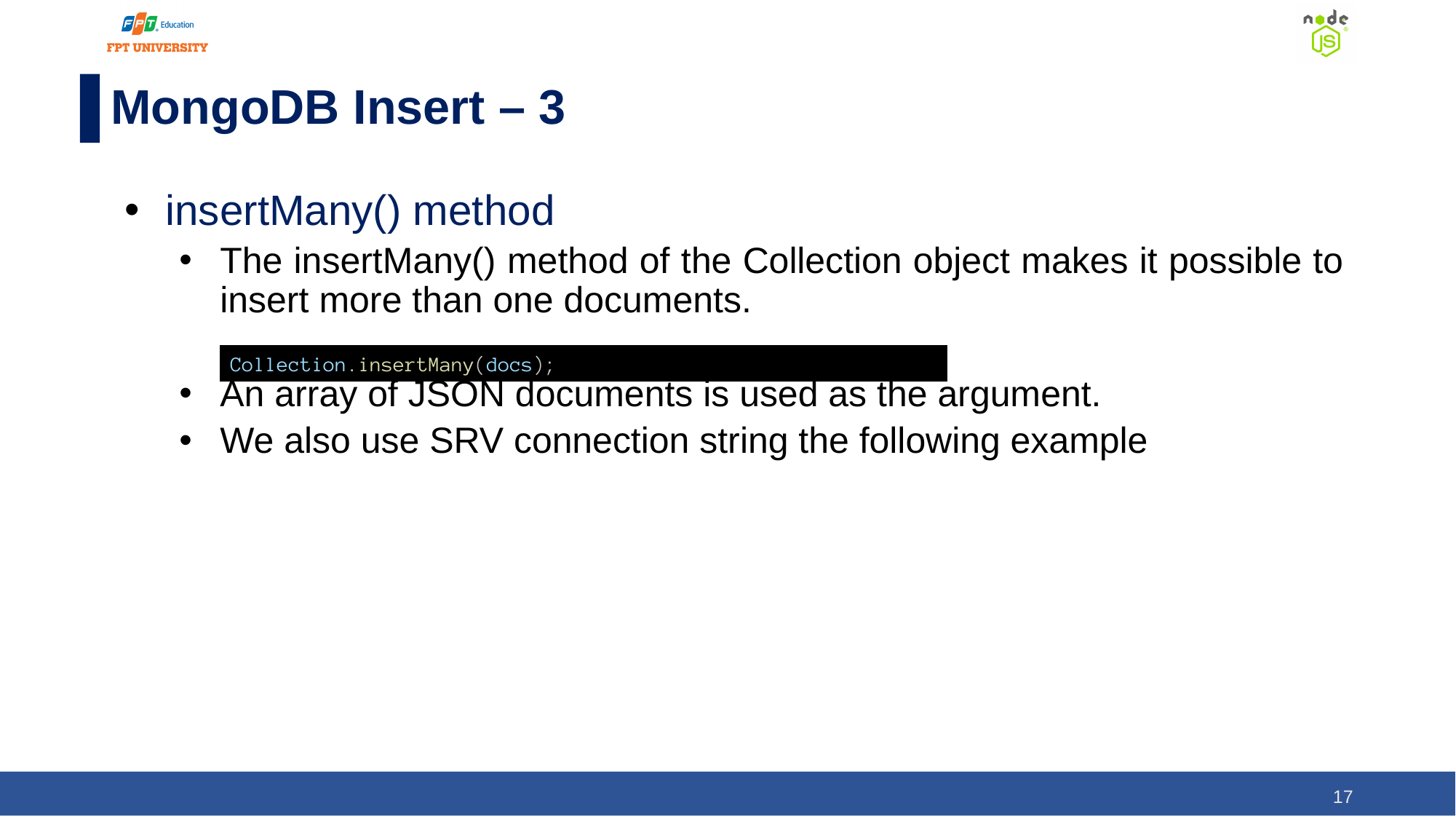

# MongoDB Insert – 3
insertMany() method
The insertMany() method of the Collection object makes it possible to insert more than one documents.

An array of JSON documents is used as the argument.
We also use SRV connection string the following example
Collection.insertMany(docs);
17